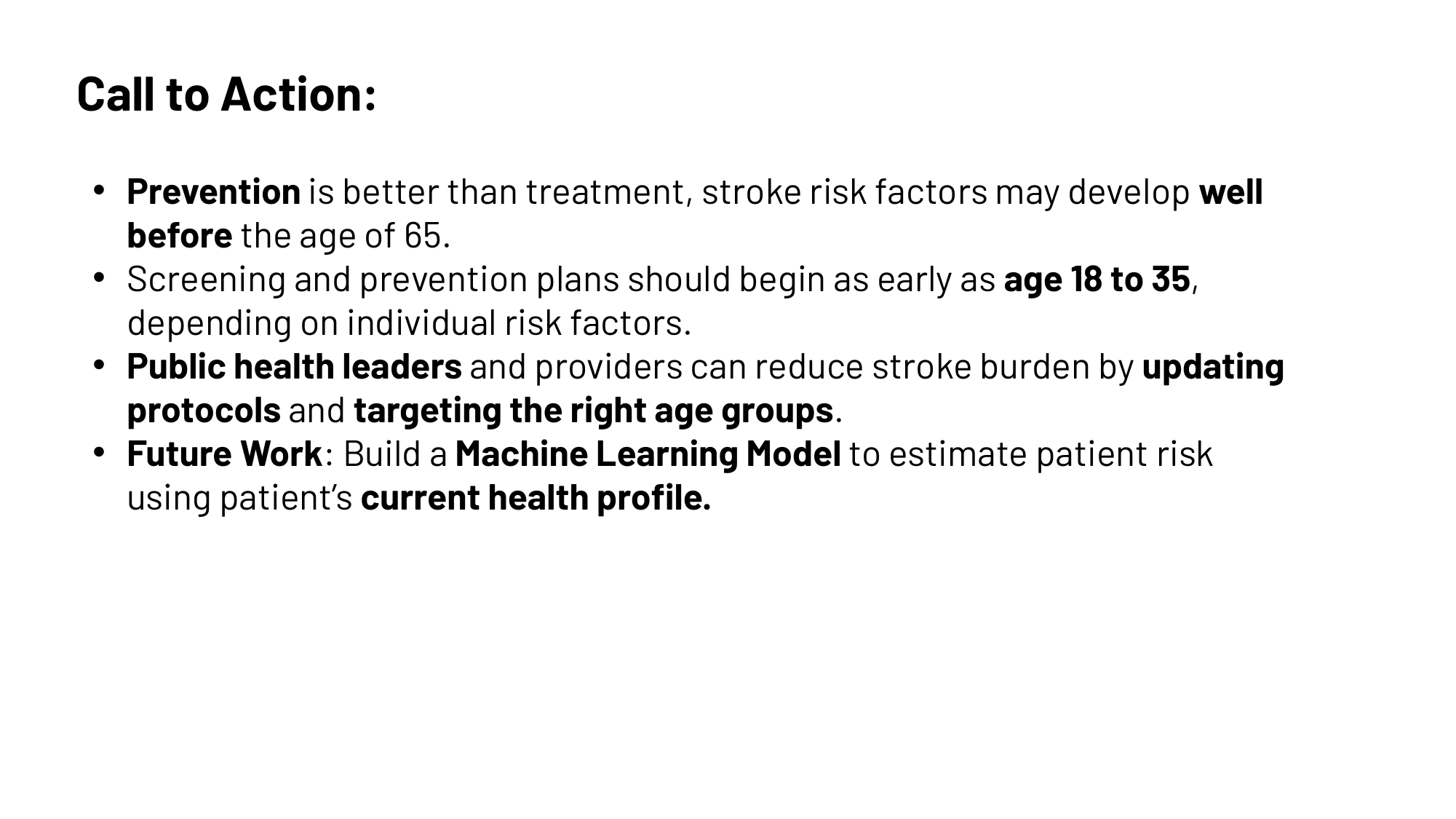

Call to Action:
Prevention is better than treatment, stroke risk factors may develop well before the age of 65.
Screening and prevention plans should begin as early as age 18 to 35, depending on individual risk factors.
Public health leaders and providers can reduce stroke burden by updating protocols and targeting the right age groups.
Future Work: Build a Machine Learning Model to estimate patient risk using patient’s current health profile.